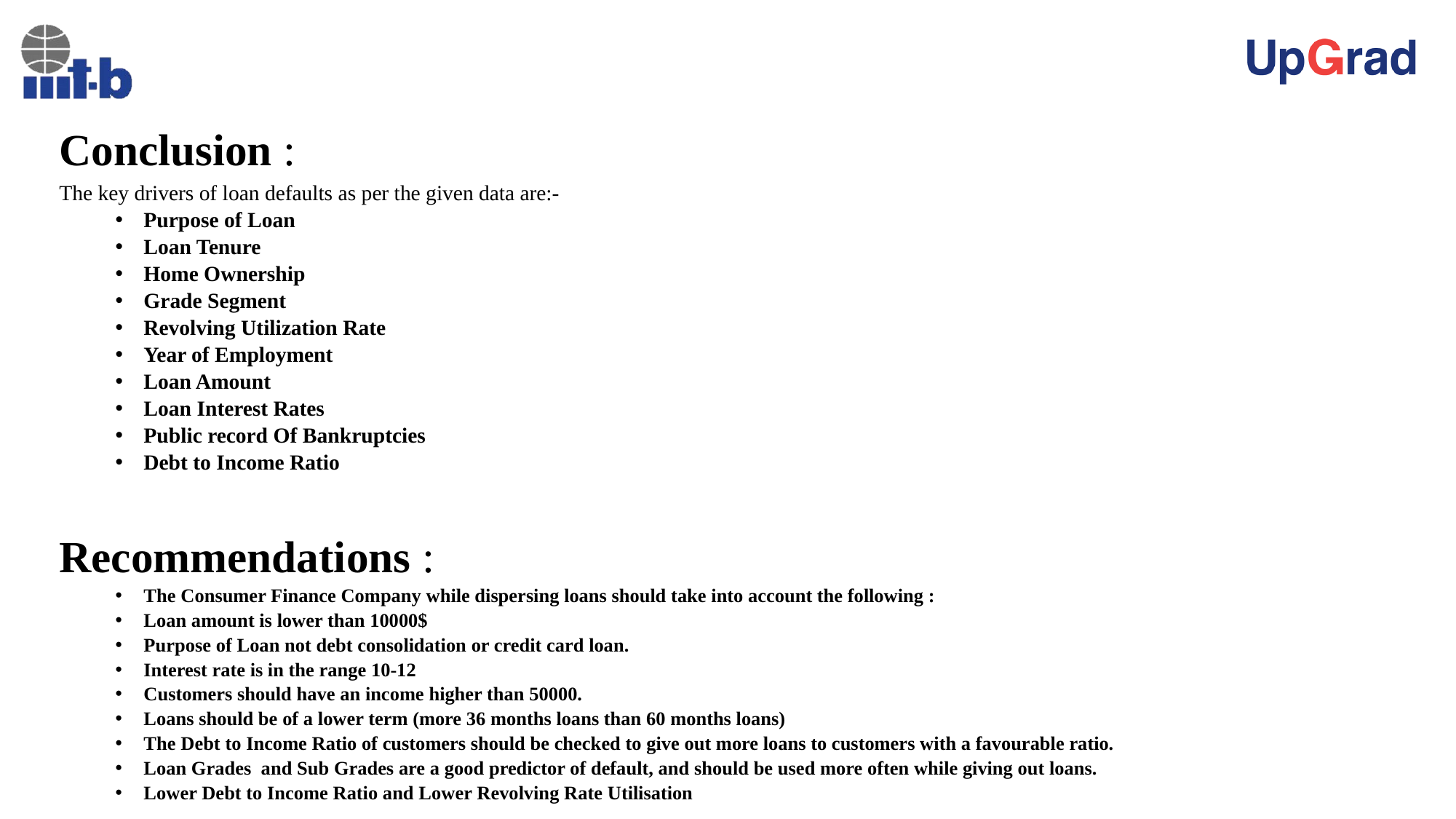

#
Conclusion :
The key drivers of loan defaults as per the given data are:-
Purpose of Loan
Loan Tenure
Home Ownership
Grade Segment
Revolving Utilization Rate
Year of Employment
Loan Amount
Loan Interest Rates
Public record Of Bankruptcies
Debt to Income Ratio

Recommendations :
The Consumer Finance Company while dispersing loans should take into account the following :
Loan amount is lower than 10000$
Purpose of Loan not debt consolidation or credit card loan.
Interest rate is in the range 10-12
Customers should have an income higher than 50000.
Loans should be of a lower term (more 36 months loans than 60 months loans)
The Debt to Income Ratio of customers should be checked to give out more loans to customers with a favourable ratio.
Loan Grades  and Sub Grades are a good predictor of default, and should be used more often while giving out loans.
Lower Debt to Income Ratio and Lower Revolving Rate Utilisation